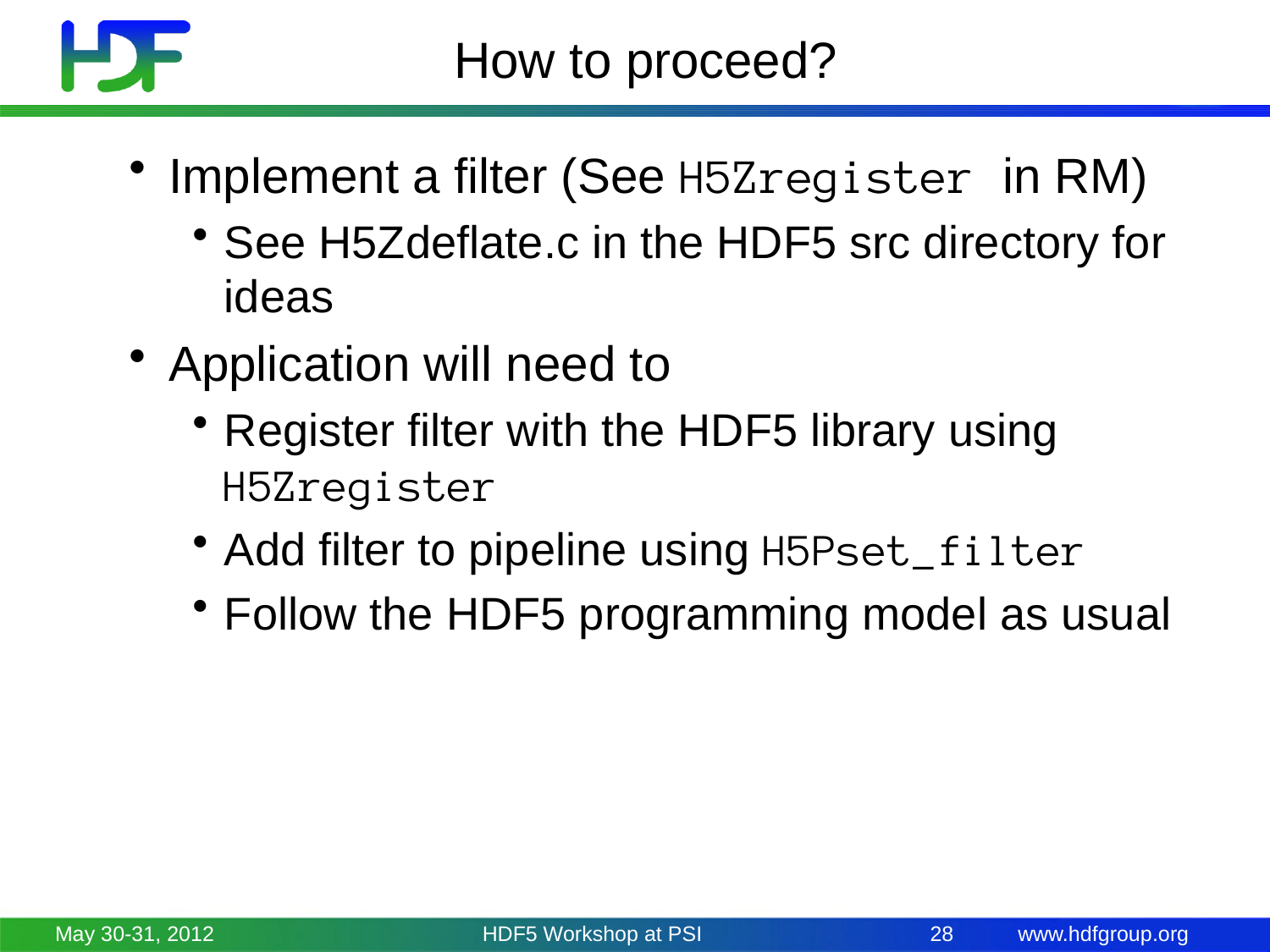

# How to proceed?
Implement a filter (See H5Zregister in RM)
See H5Zdeflate.c in the HDF5 src directory for ideas
Application will need to
Register filter with the HDF5 library using H5Zregister
Add filter to pipeline using H5Pset_filter
Follow the HDF5 programming model as usual

May 30-31, 2012
HDF5 Workshop at PSI
28